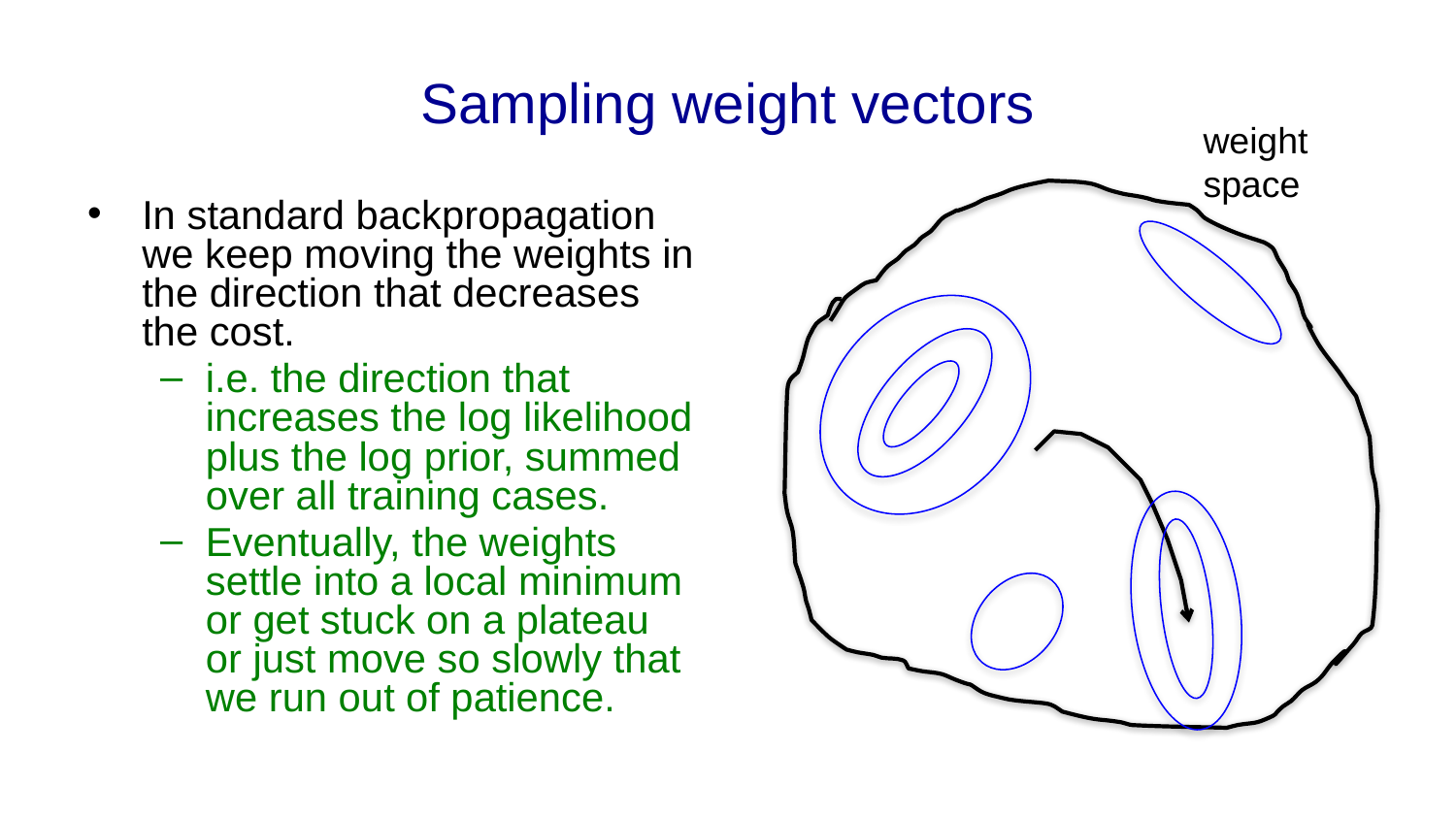

# Sampling weight vectors
weight space

In standard backpropagation we keep moving the weights in the direction that decreases the cost.
i.e. the direction that increases the log likelihood plus the log prior, summed over all training cases.
Eventually, the weights settle into a local minimum or get stuck on a plateau  or just move so slowly that we run out of patience.